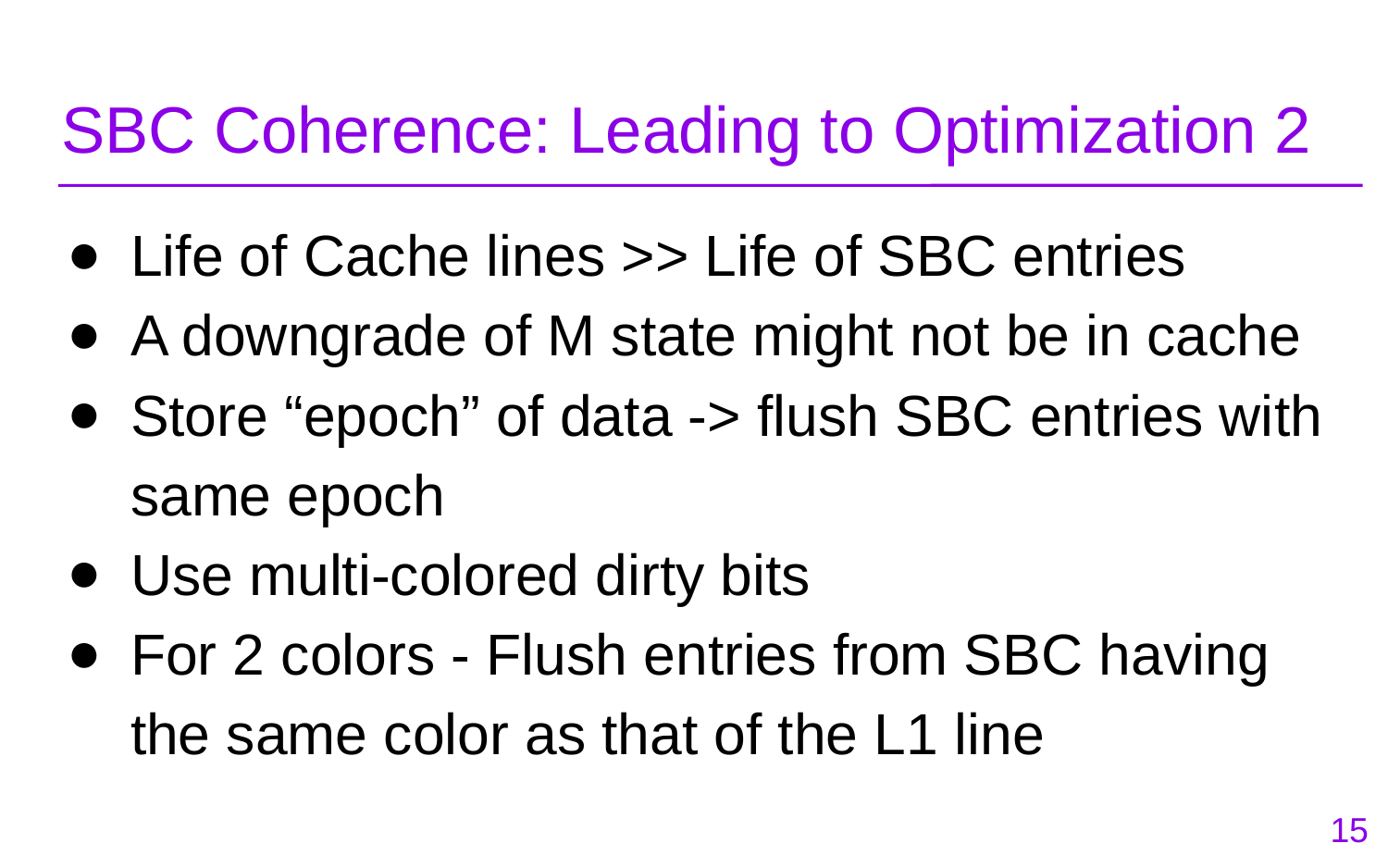

# SBC Coherence: Leading to Optimization 2
Life of Cache lines >> Life of SBC entries
A downgrade of M state might not be in cache
Store “epoch” of data -> flush SBC entries with same epoch
Use multi-colored dirty bits
For 2 colors - Flush entries from SBC having the same color as that of the L1 line
15